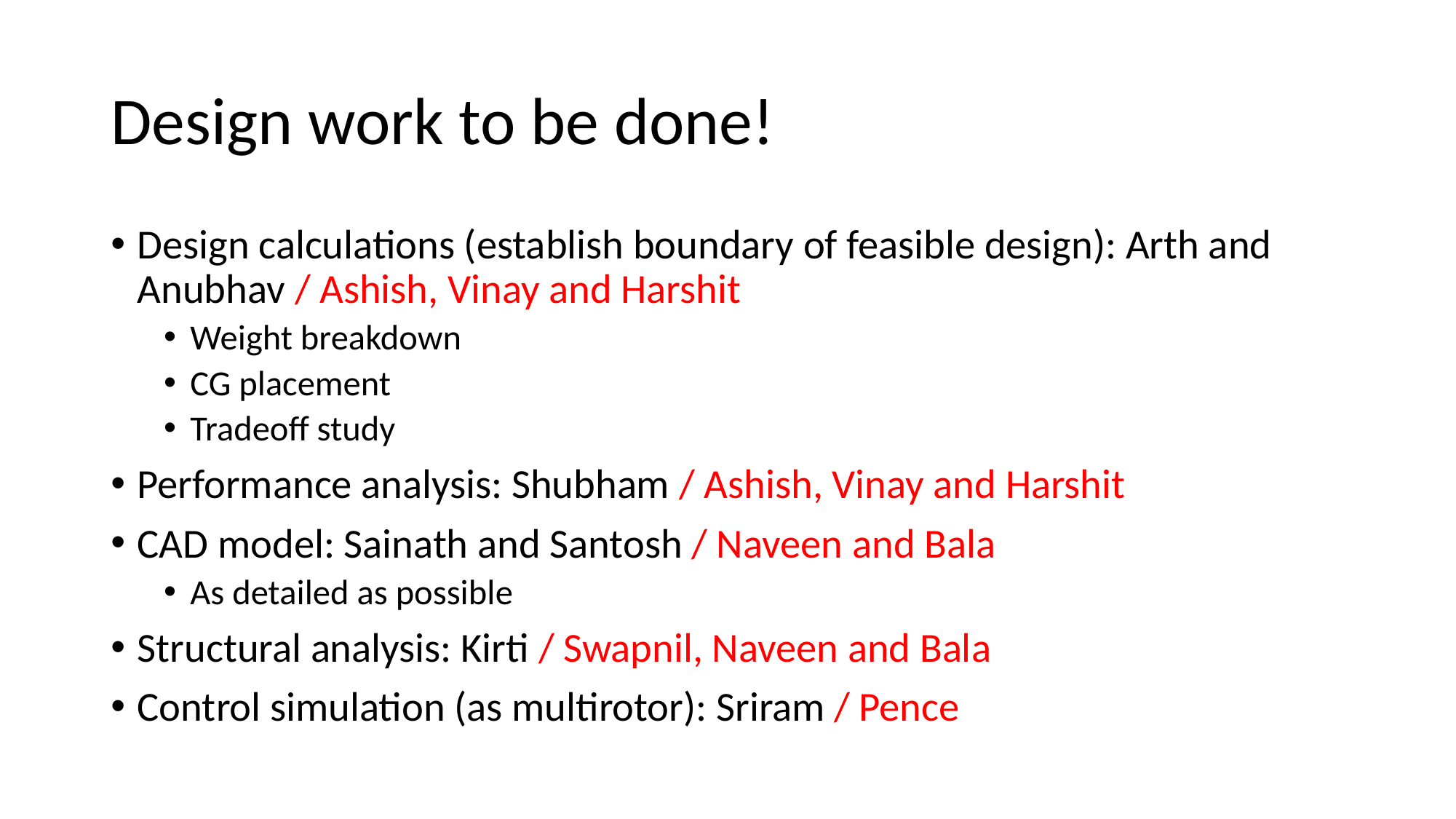

# Design work to be done!
Design calculations (establish boundary of feasible design): Arth and Anubhav / Ashish, Vinay and Harshit
Weight breakdown
CG placement
Tradeoff study
Performance analysis: Shubham / Ashish, Vinay and Harshit
CAD model: Sainath and Santosh / Naveen and Bala
As detailed as possible
Structural analysis: Kirti / Swapnil, Naveen and Bala
Control simulation (as multirotor): Sriram / Pence